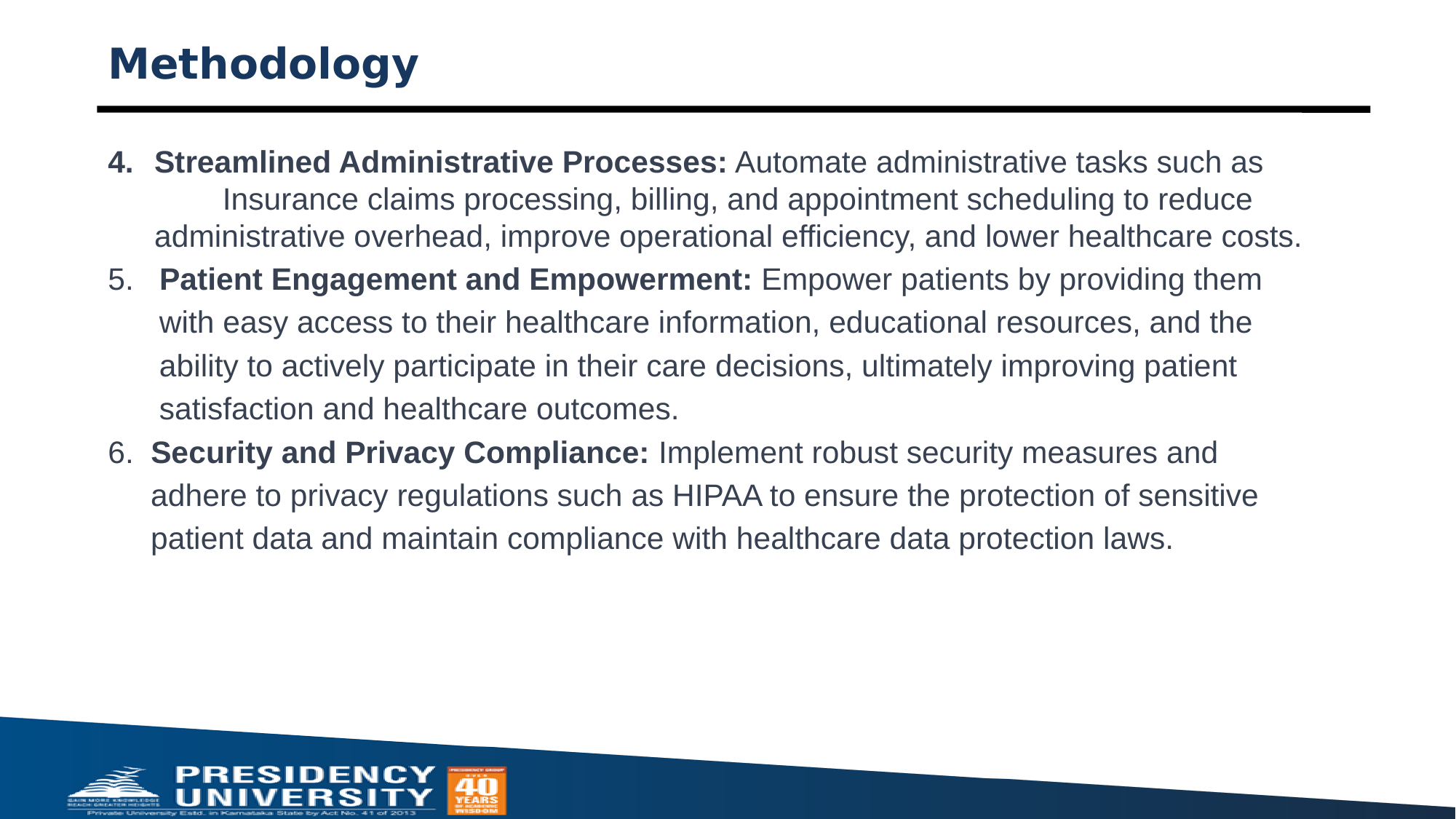

# Methodology
Streamlined Administrative Processes: Automate administrative tasks such as                    Insurance claims processing, billing, and appointment scheduling to reduce   administrative overhead, improve operational efficiency, and lower healthcare costs.
5.   Patient Engagement and Empowerment: Empower patients by providing them
      with easy access to their healthcare information, educational resources, and the
      ability to actively participate in their care decisions, ultimately improving patient
      satisfaction and healthcare outcomes.
6.  Security and Privacy Compliance: Implement robust security measures and
     adhere to privacy regulations such as HIPAA to ensure the protection of sensitive
     patient data and maintain compliance with healthcare data protection laws.